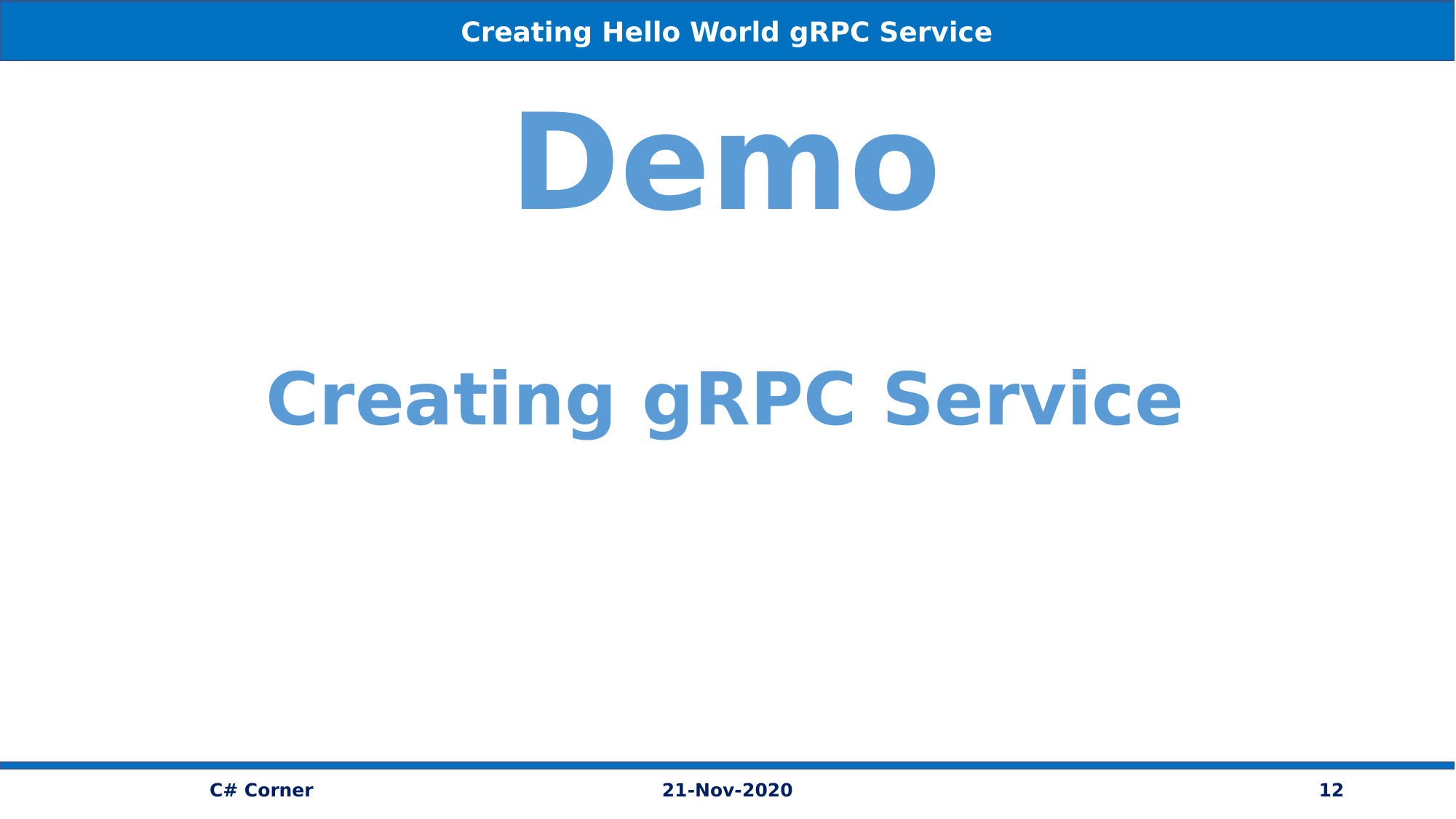

Creating Hello World gRPC Service
Demo

Creating gRPC Service

21-Nov-2020
12
C# Corner